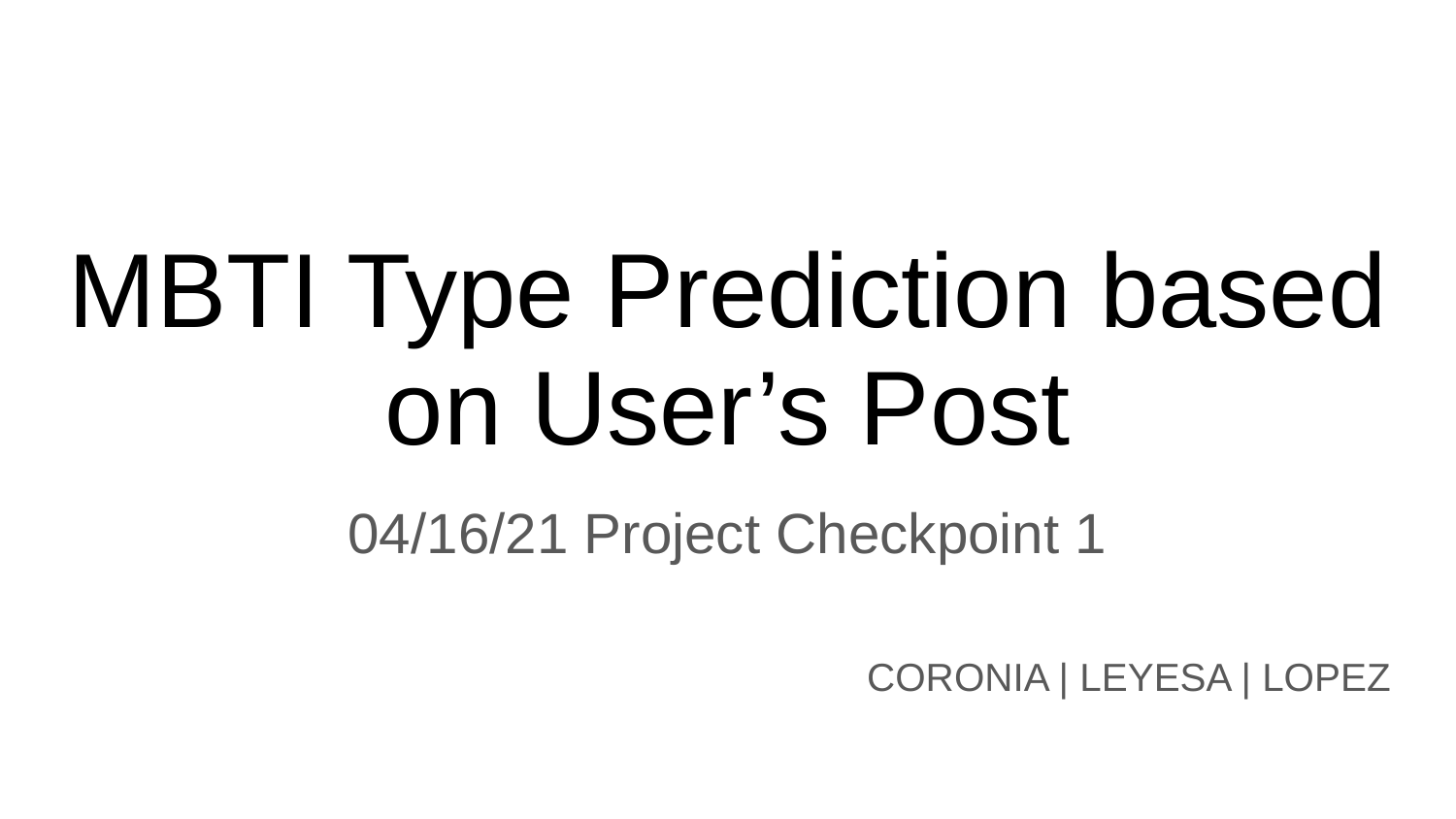

# MBTI Type Prediction based on User’s Post
04/16/21 Project Checkpoint 1
CORONIA | LEYESA | LOPEZ